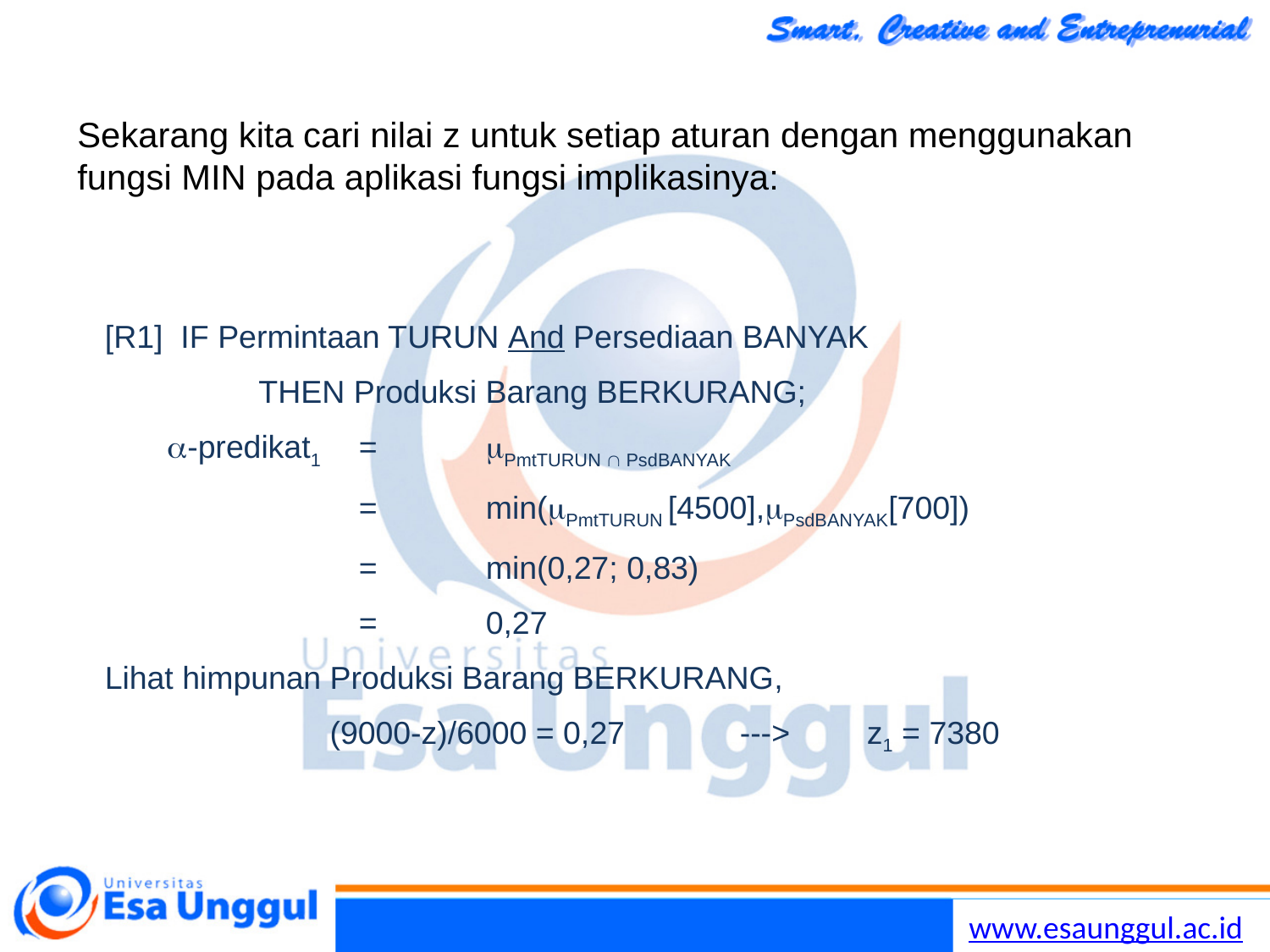

# Sekarang kita cari nilai z untuk setiap aturan dengan menggunakan fungsi MIN pada aplikasi fungsi implikasinya:

[R1]  IF Permintaan TURUN And Persediaan BANYAK
	   THEN Produksi Barang BERKURANG;
       α-predikat1	=	μPmtTURUN ∩ PsdBANYAK
		=	min(μPmtTURUN [4500],μPsdBANYAK[700])
		=	min(0,27; 0,83)
		=	0,27
Lihat himpunan Produksi Barang BERKURANG,
	           (9000-z)/6000 = 0,27	--->	z1 = 7380